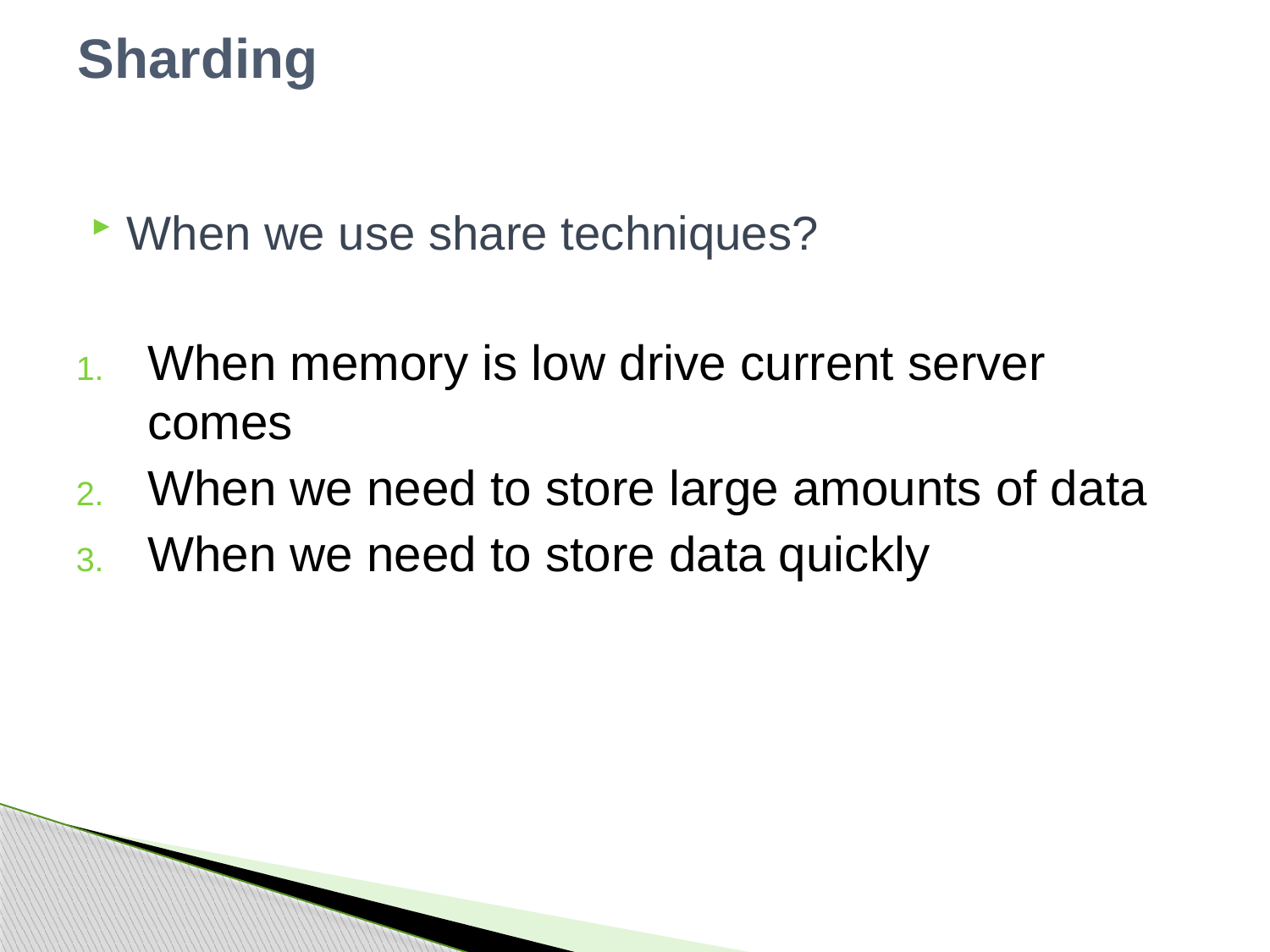

# Sharding
When we use share techniques?

When memory is low drive current server comes
When we need to store large amounts of data
When we need to store data quickly